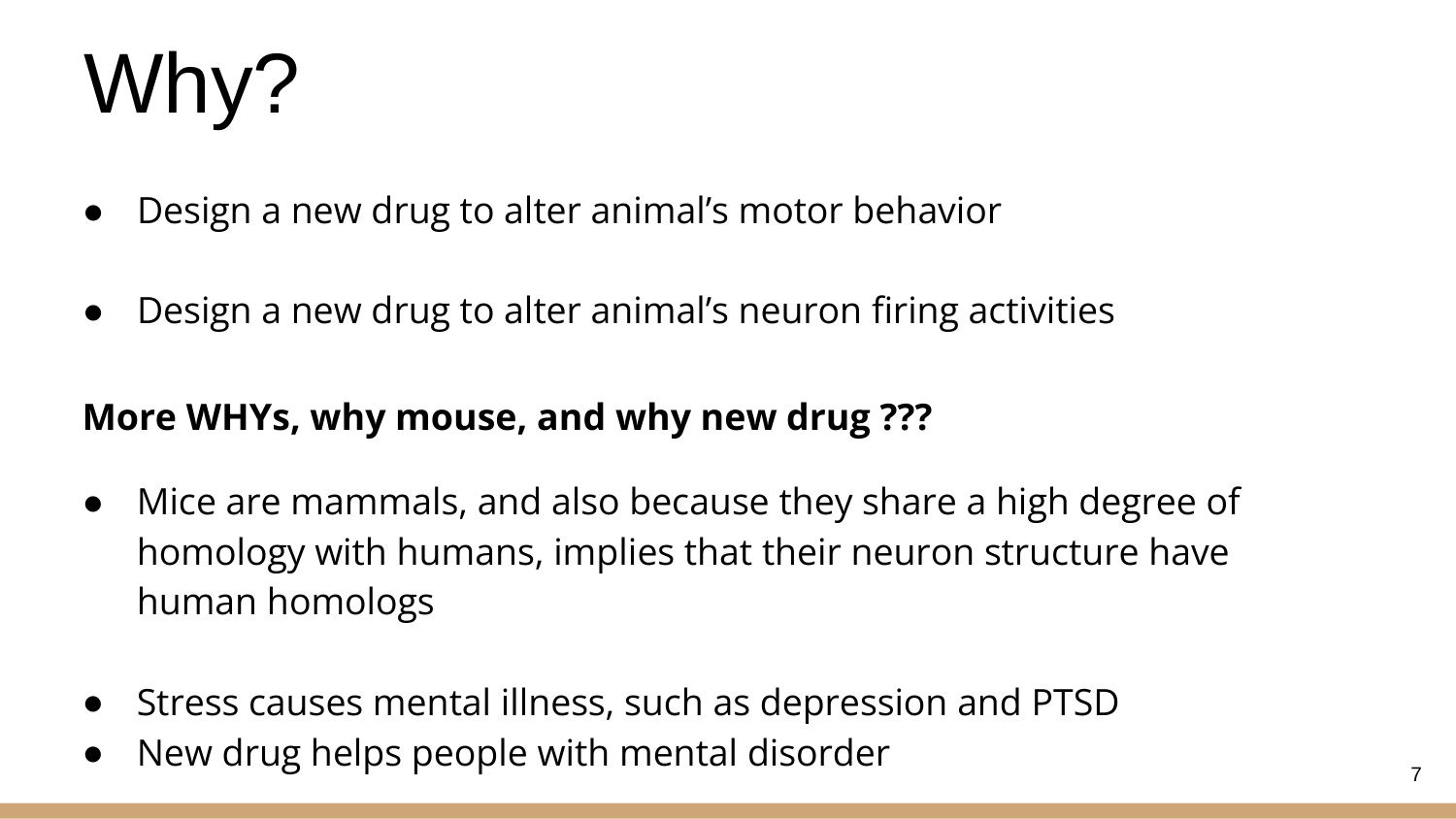

# Why?
Design a new drug to alter animal’s motor behavior

Design a new drug to alter animal’s neuron firing activities

More WHYs, why mouse, and why new drug ???

Mice are mammals, and also because they share a high degree of homology with humans, implies that their neuron structure have human homologs

Stress causes mental illness, such as depression and PTSD
New drug helps people with mental disorder

7